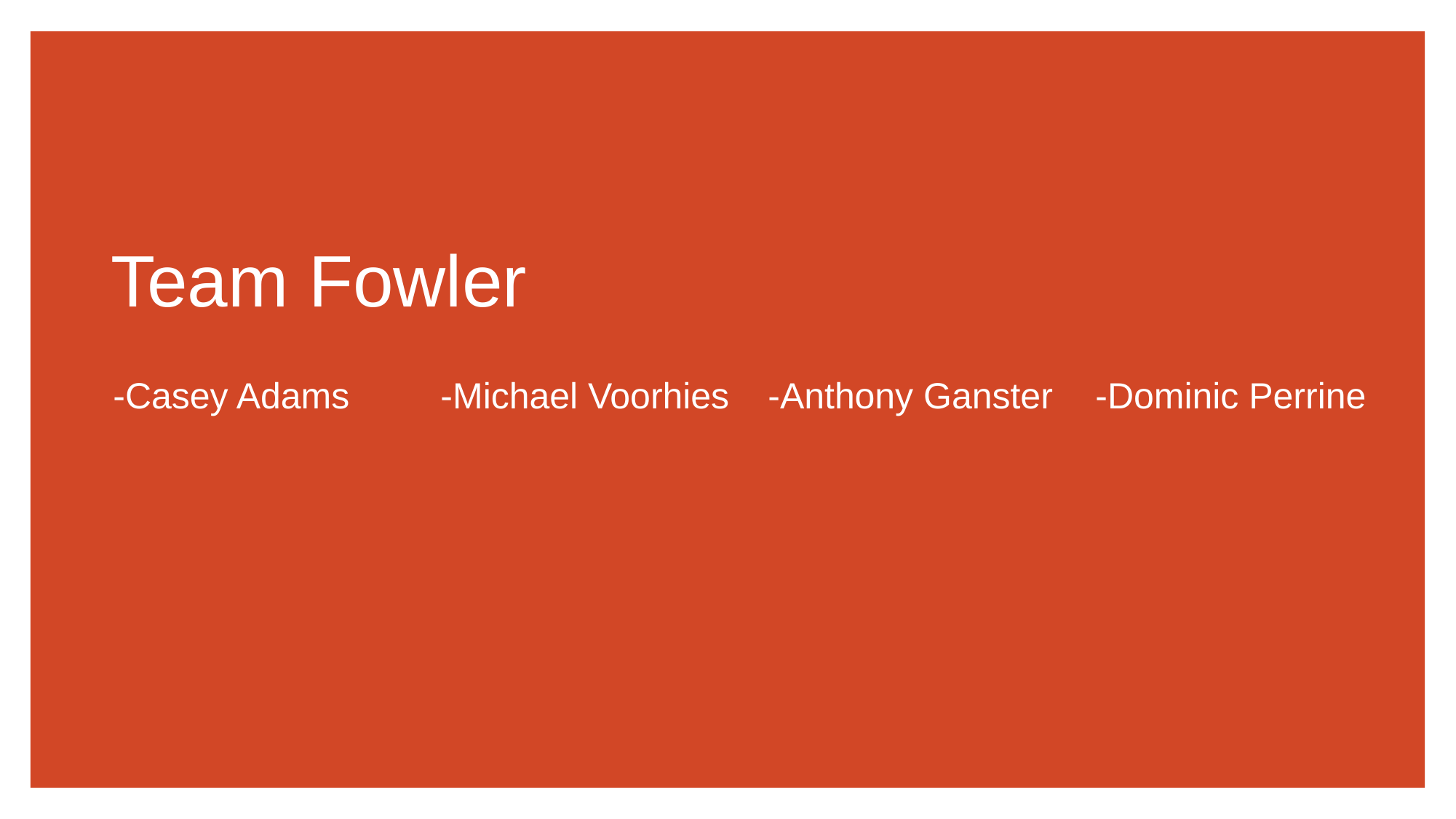

# Team Fowler
-Casey Adams	-Michael Voorhies	-Anthony Ganster	-Dominic Perrine